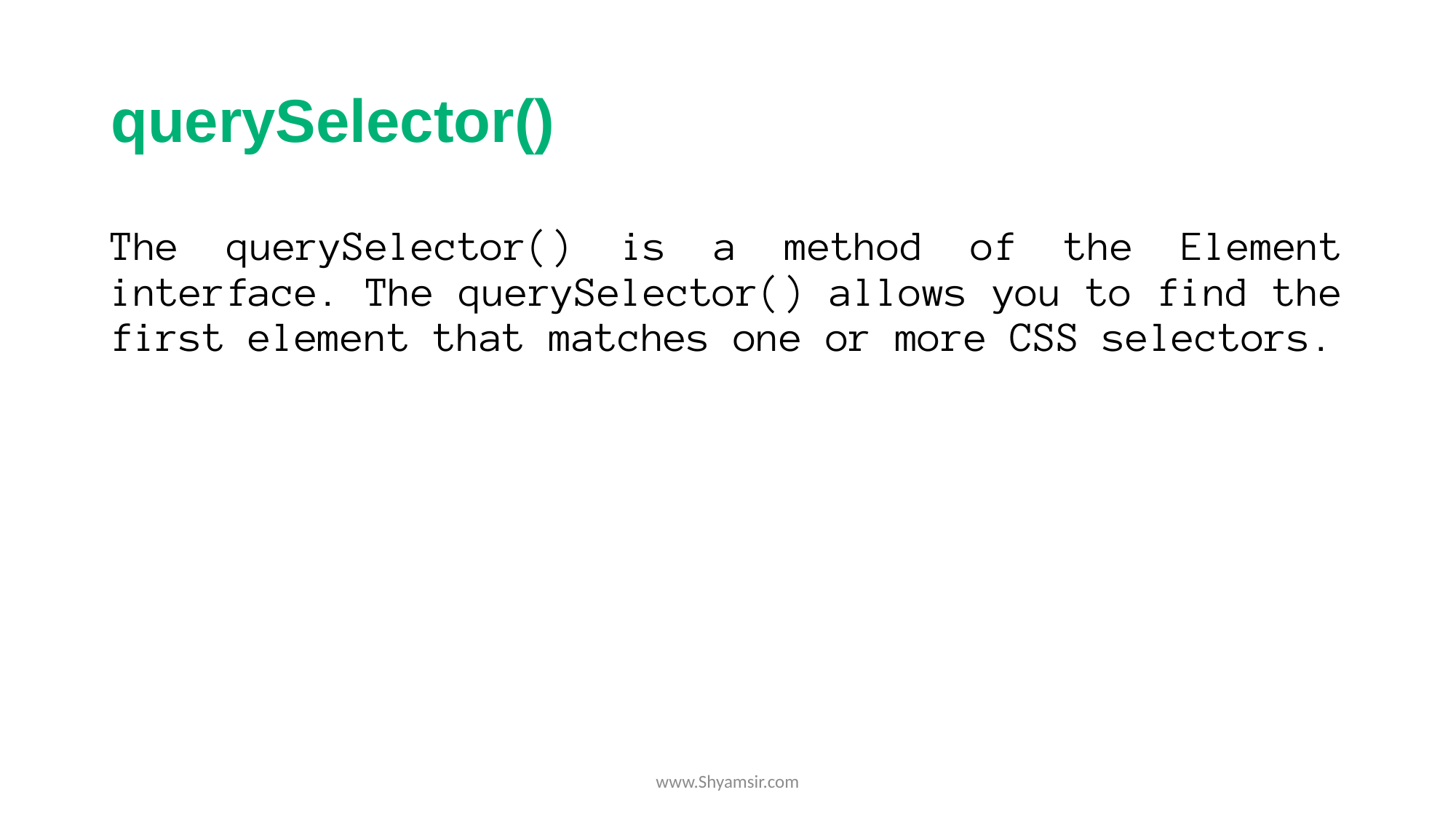

# querySelector()
The querySelector() is a method of the Element interface. The querySelector() allows you to find the first element that matches one or more CSS selectors.
www.Shyamsir.com